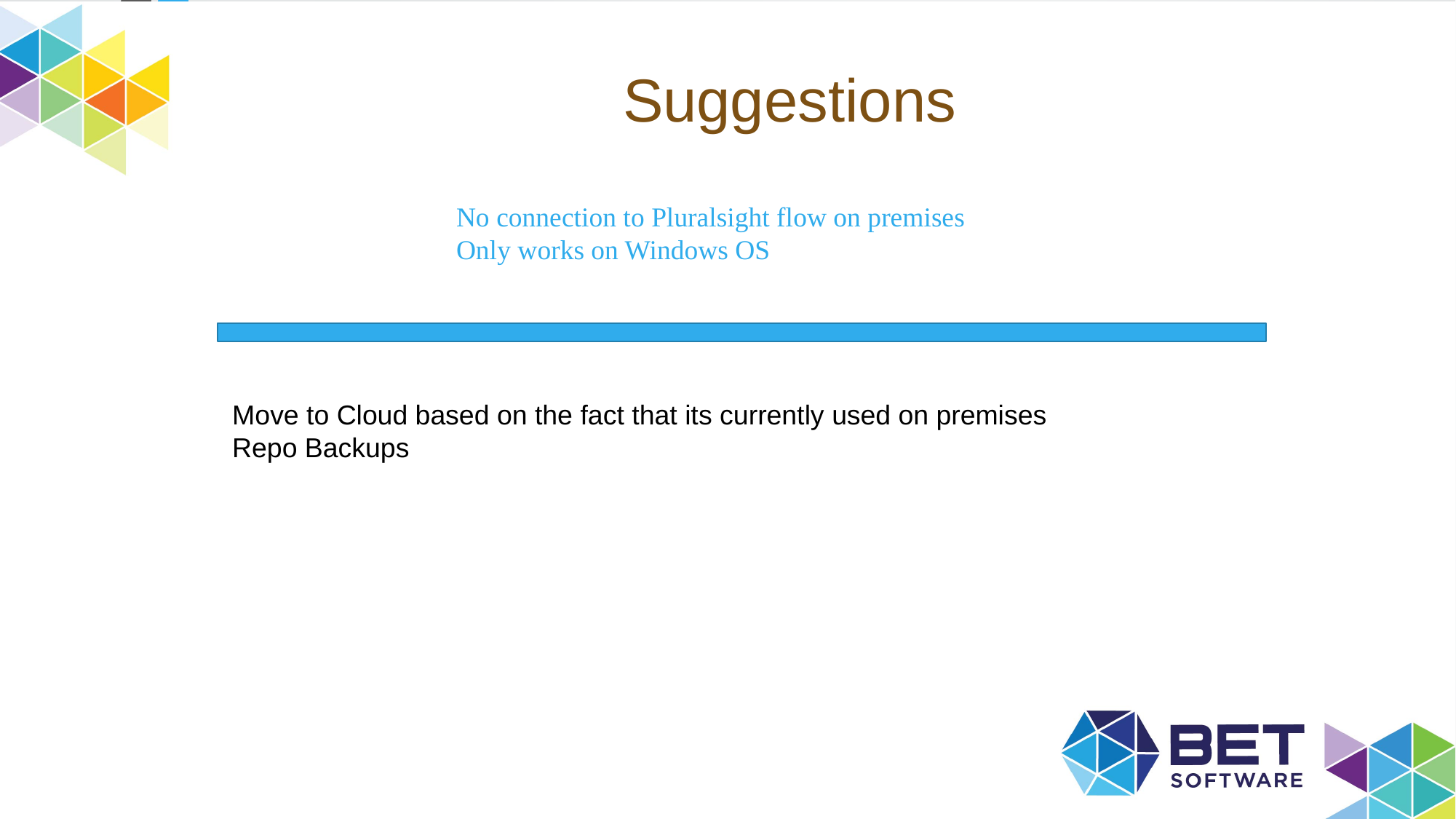

# Suggestions
No connection to Pluralsight flow on premises
Only works on Windows OS

Move to Cloud based on the fact that its currently used on premises
Repo Backups